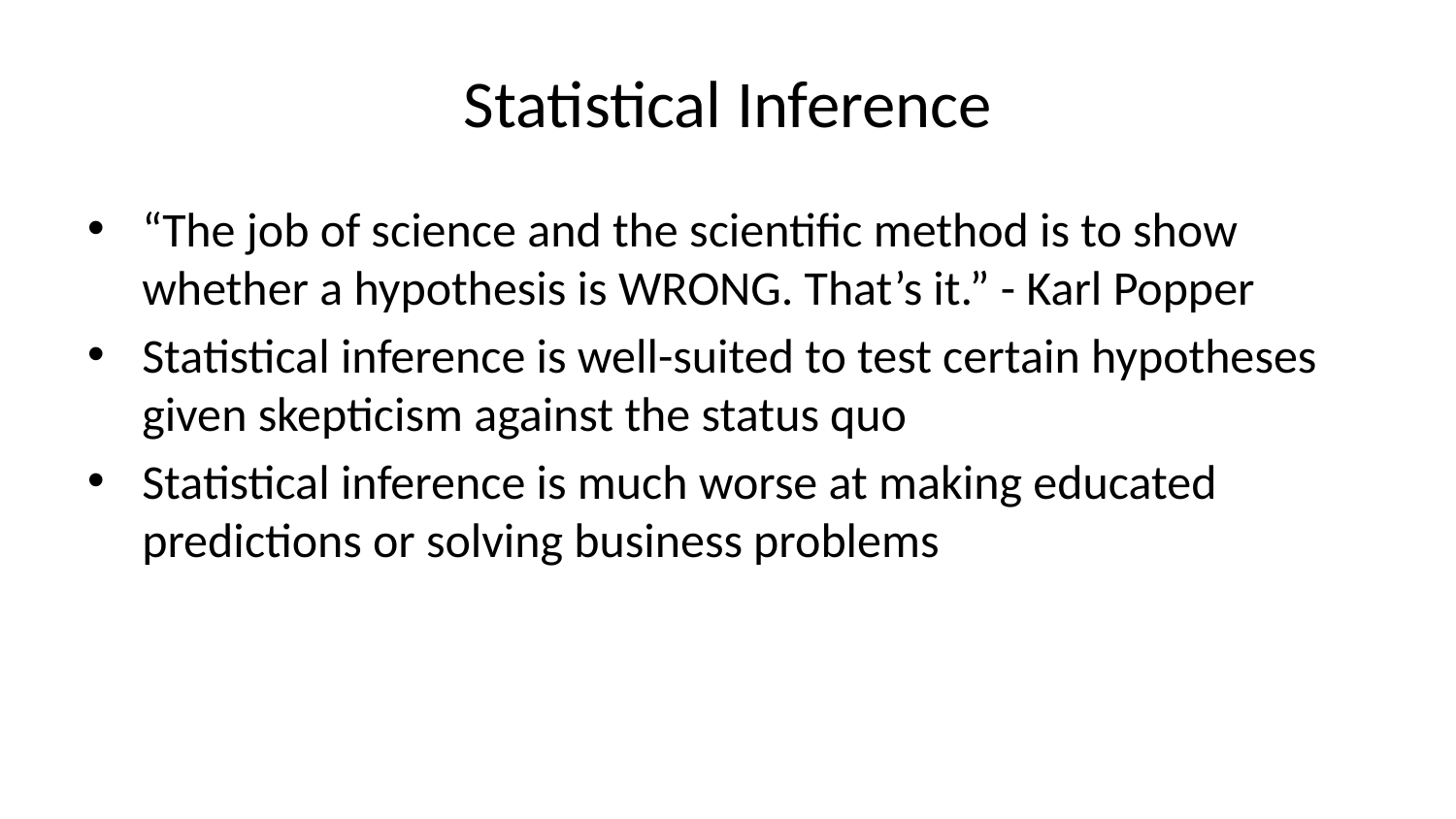

# Statistical Inference
“The job of science and the scientific method is to show whether a hypothesis is WRONG. That’s it.” - Karl Popper
Statistical inference is well-suited to test certain hypotheses given skepticism against the status quo
Statistical inference is much worse at making educated predictions or solving business problems